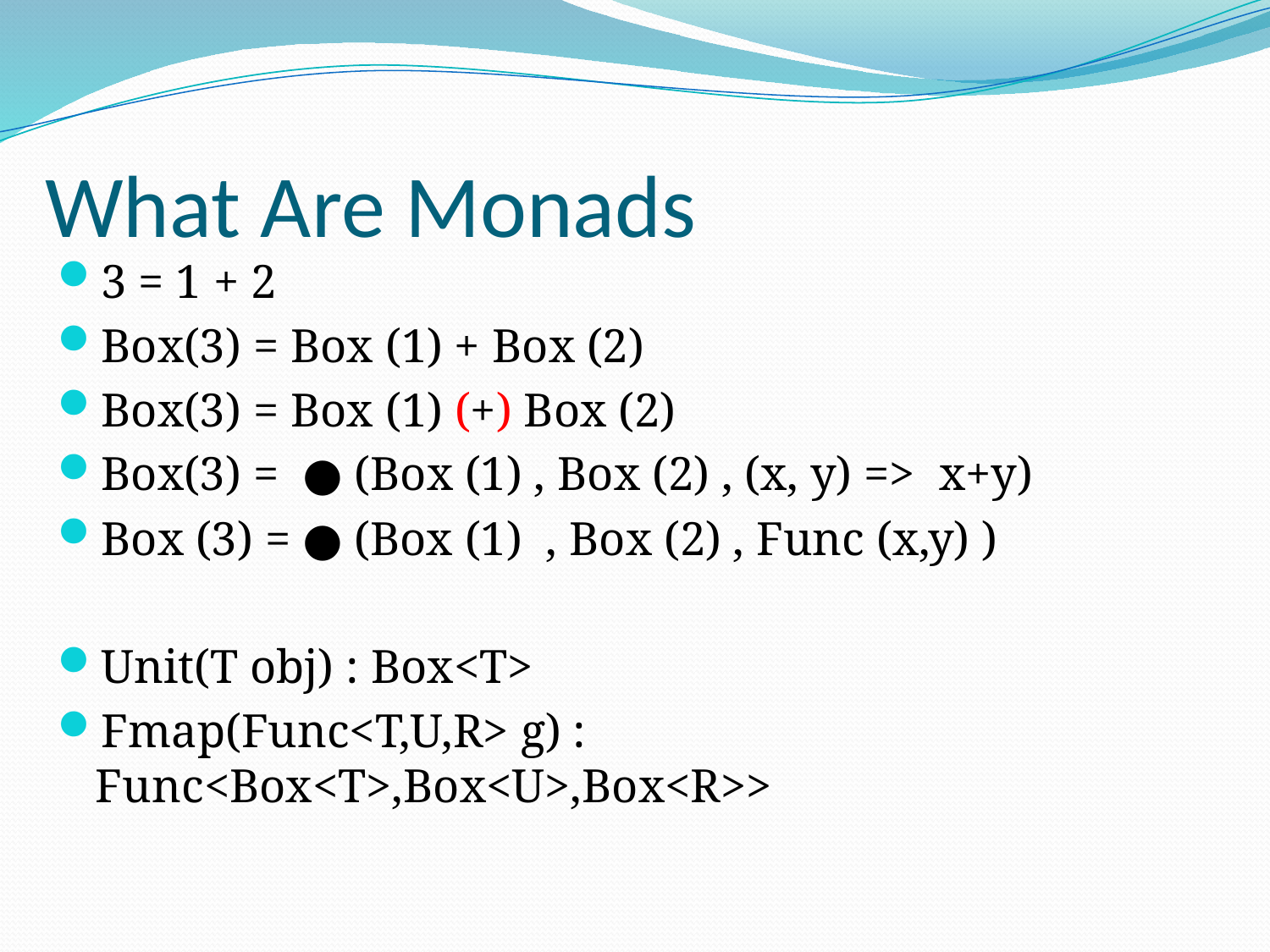

# What Are Monads
3 = 1 + 2
Box(3) = Box (1) + Box (2)
Box(3) = Box (1) (+) Box (2)
Box(3) =  ● (Box (1) , Box (2) , (x, y) =>  x+y)
Box (3) = ● (Box (1)  , Box (2) , Func (x,y) )

Unit(T obj) : Box<T>
Fmap(Func<T,U,R> g) : Func<Box<T>,Box<U>,Box<R>>